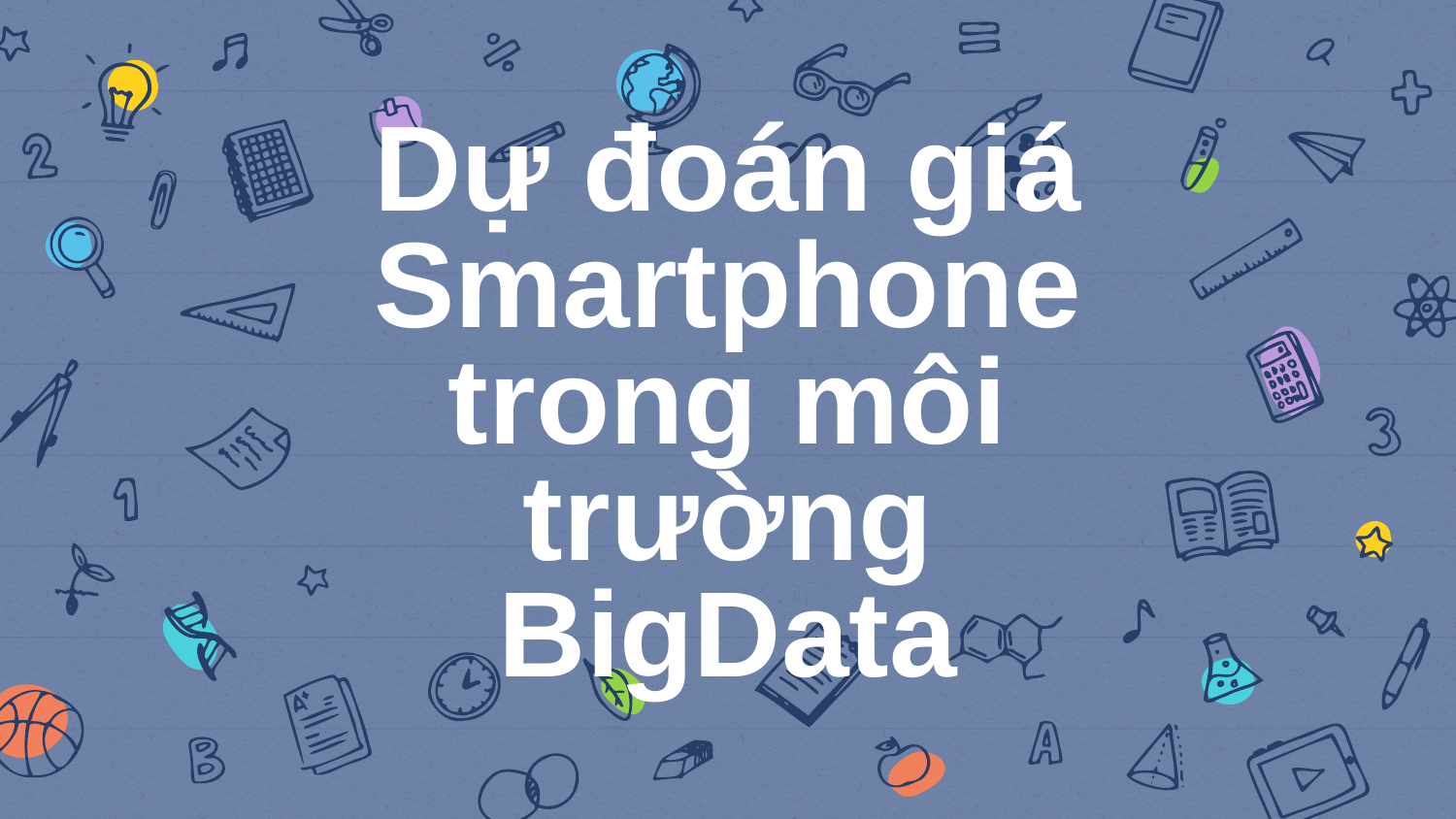

# Dự đoán giá Smartphone trong môi trường BigData